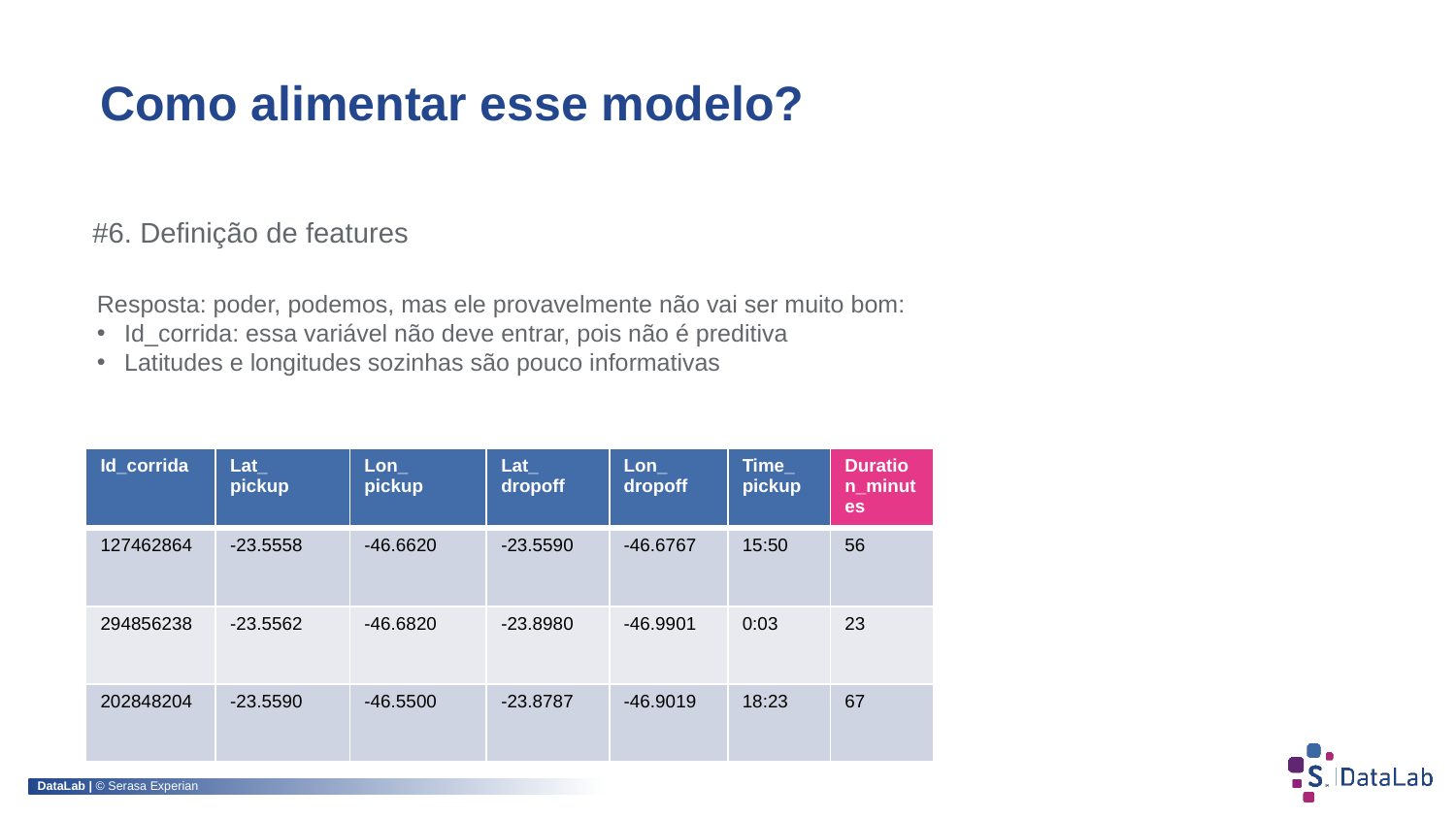

Como alimentar esse modelo?

#6. Definição de features
Resposta: poder, podemos, mas ele provavelmente não vai ser muito bom:
Id_corrida: essa variável não deve entrar, pois não é preditiva
Latitudes e longitudes sozinhas são pouco informativas
| Id\_corrida | Lat\_ pickup | Lon\_ pickup | Lat\_ dropoff | Lon\_ dropoff | Time\_ pickup | Duration\_minutes |
| --- | --- | --- | --- | --- | --- | --- |
| 127462864 | -23.5558 | -46.6620 | -23.5590 | -46.6767 | 15:50 | 56 |
| 294856238 | -23.5562 | -46.6820 | -23.8980 | -46.9901 | 0:03 | 23 |
| 202848204 | -23.5590 | -46.5500 | -23.8787 | -46.9019 | 18:23 | 67 |